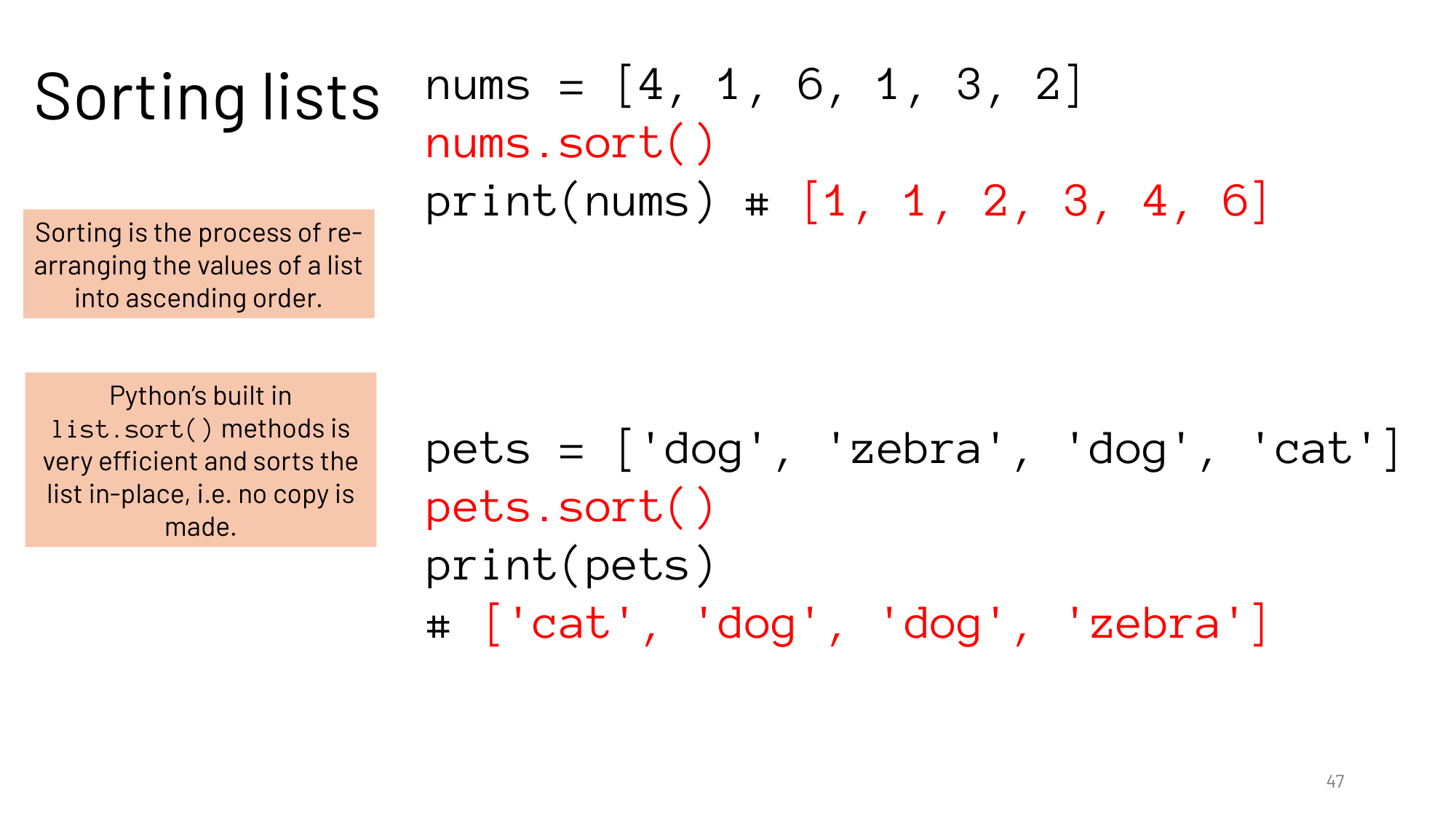

# Sorting lists
nums = [4, 1, 6, 1, 3, 2]
nums.sort()
print(nums) # [1, 1, 2, 3, 4, 6]
Sorting is the process of re-arranging the values of a list into ascending order.
Python’s built in list.sort() methods is very efficient and sorts the list in-place, i.e. no copy is made.
pets = ['dog', 'zebra', 'dog', 'cat']
pets.sort()
print(pets)
# ['cat', 'dog', 'dog', 'zebra']
47